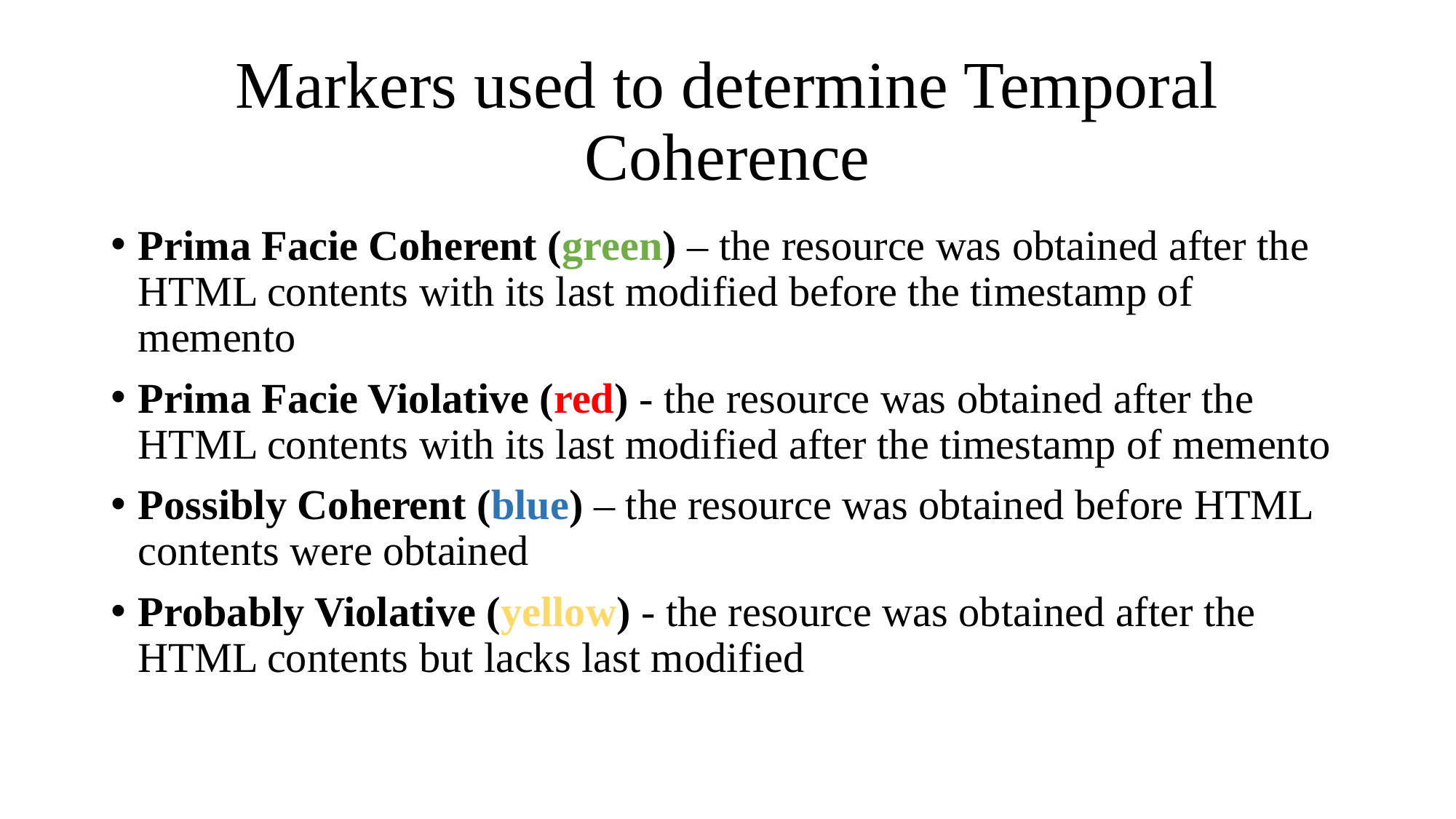

# Markers used to determine Temporal Coherence
Prima Facie Coherent (green) – the resource was obtained after the HTML contents with its last modified before the timestamp of memento
Prima Facie Violative (red) - the resource was obtained after the HTML contents with its last modified after the timestamp of memento
Possibly Coherent (blue) – the resource was obtained before HTML contents were obtained
Probably Violative (yellow) - the resource was obtained after the HTML contents but lacks last modified